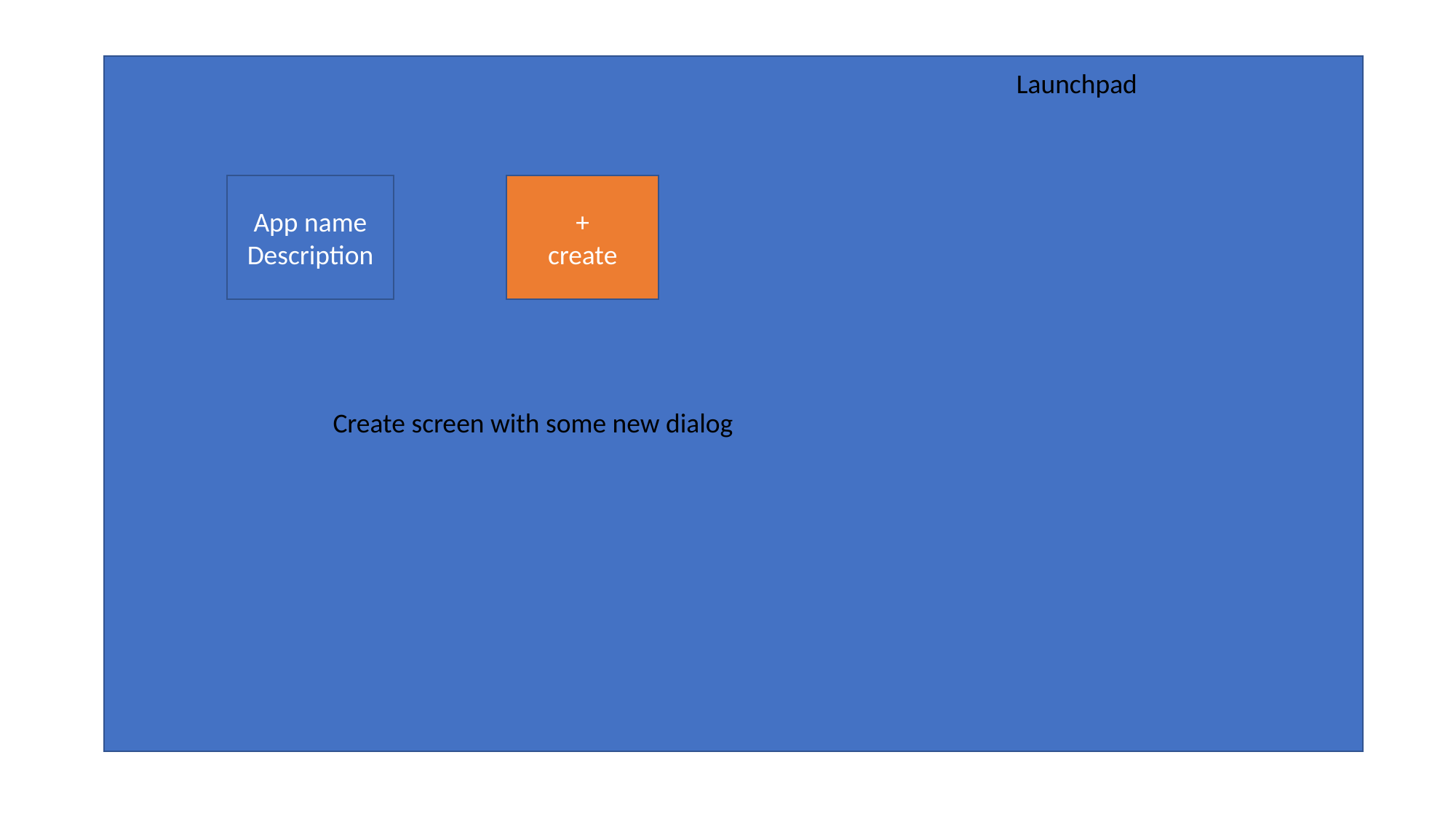

Launchpad
App name
Description
+
create
Create screen with some new dialog